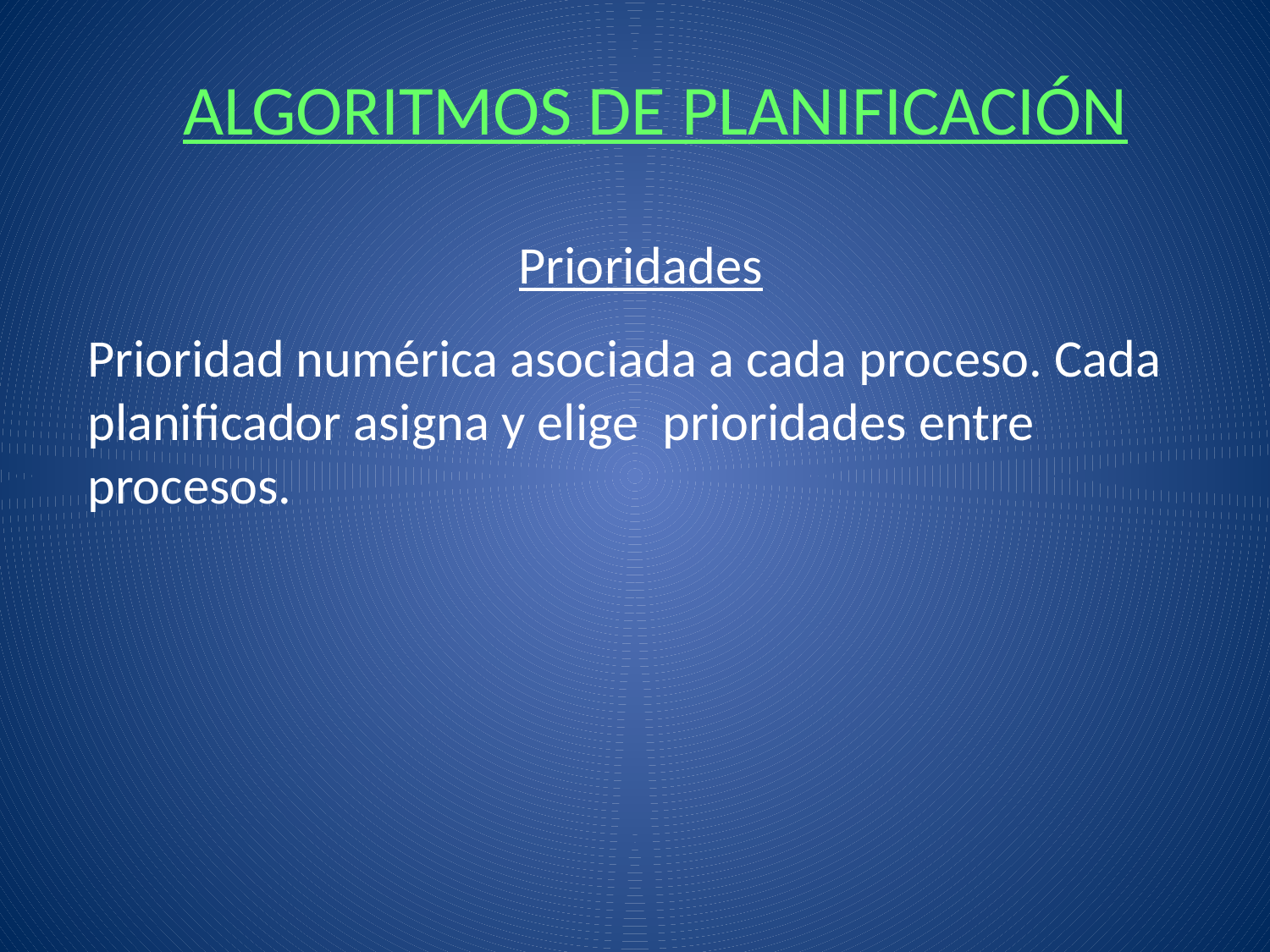

ALGORITMOS DE PLANIFICACIÓN
Prioridades
Prioridad numérica asociada a cada proceso. Cada planificador asigna y elige  prioridades entre procesos.